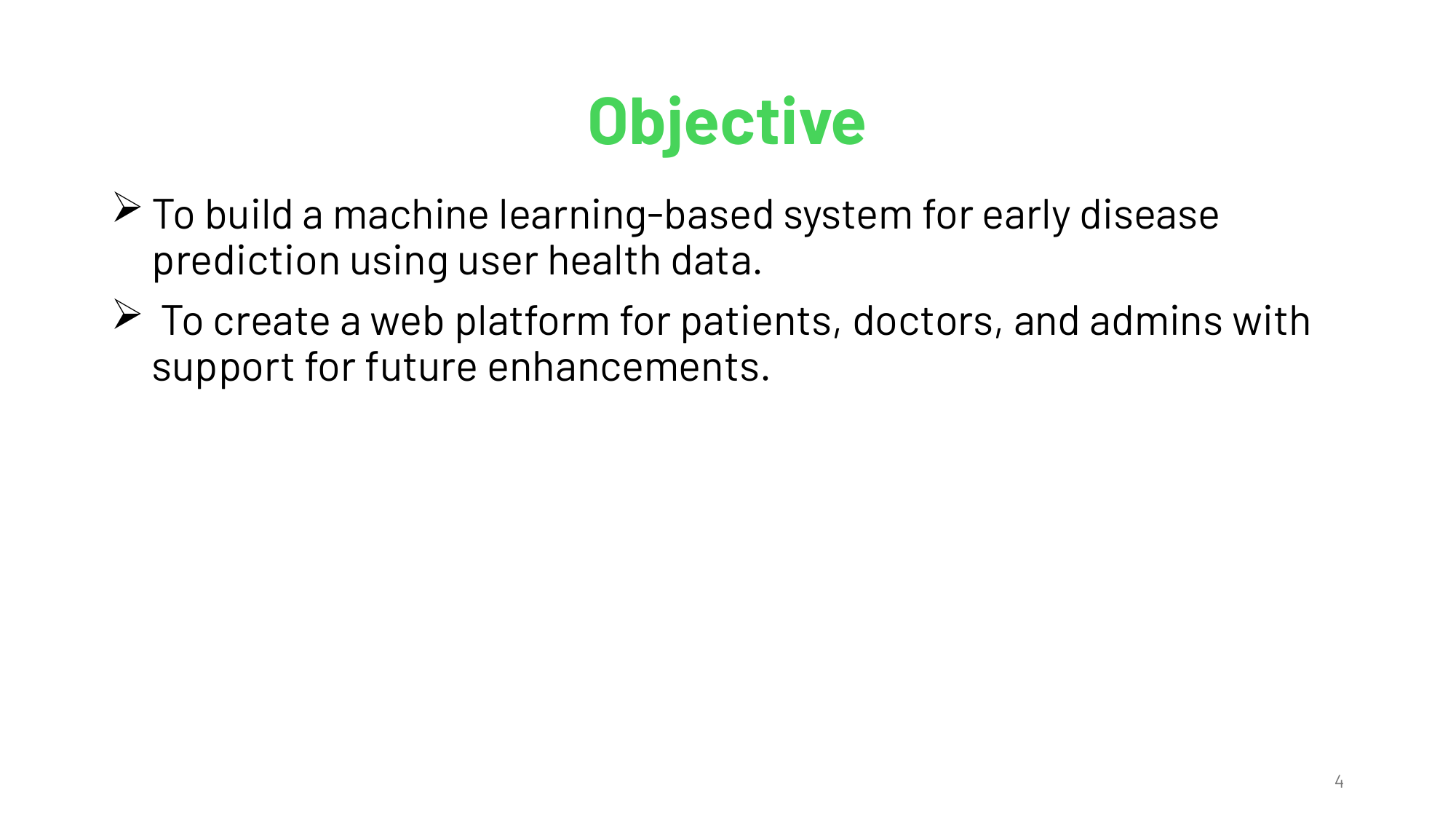

# Objective
To build a machine learning-based system for early disease prediction using user health data.
 To create a web platform for patients, doctors, and admins with support for future enhancements.
4